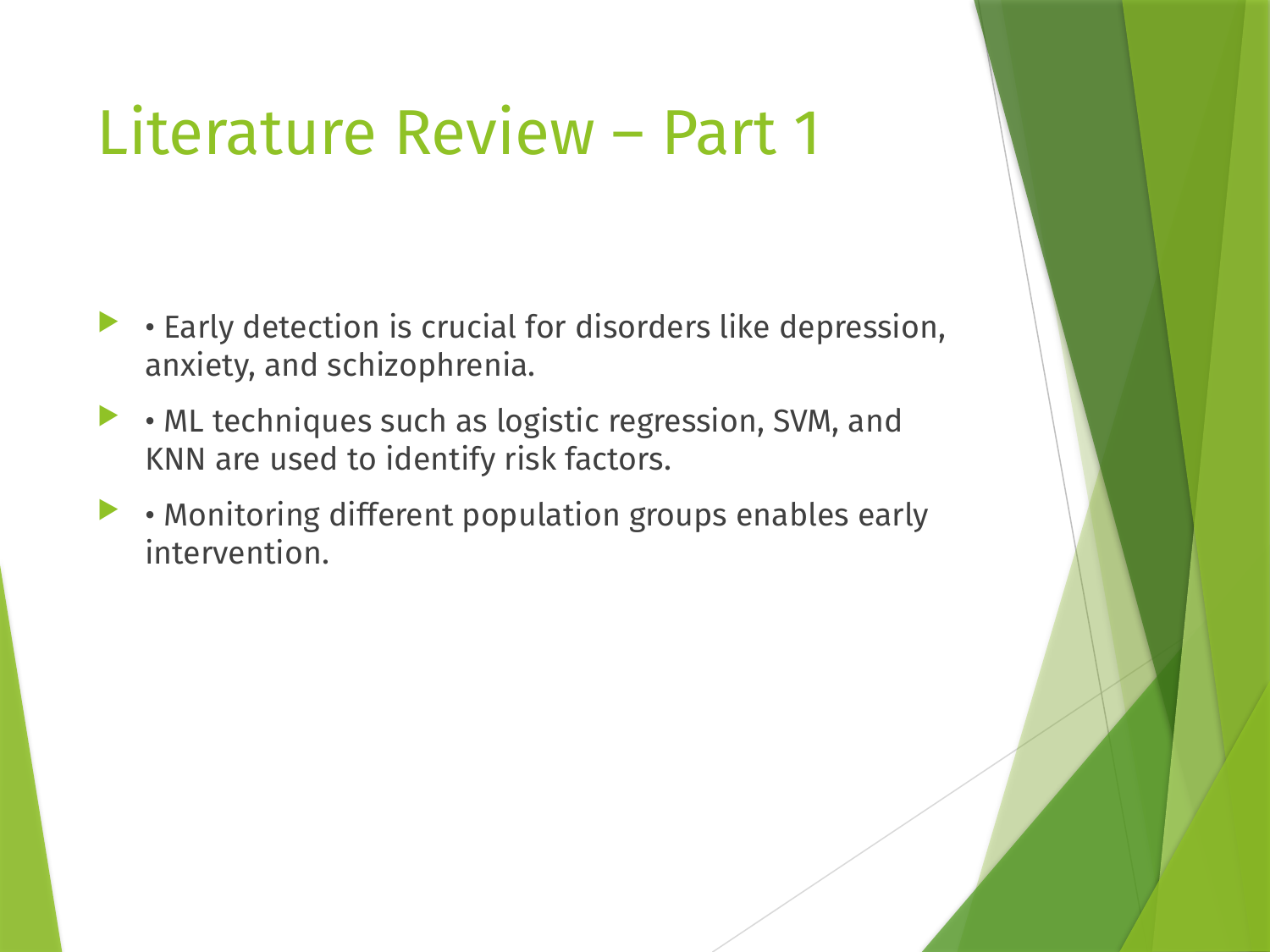

# Literature Review – Part 1
• Early detection is crucial for disorders like depression, anxiety, and schizophrenia.
• ML techniques such as logistic regression, SVM, and KNN are used to identify risk factors.
• Monitoring different population groups enables early intervention.